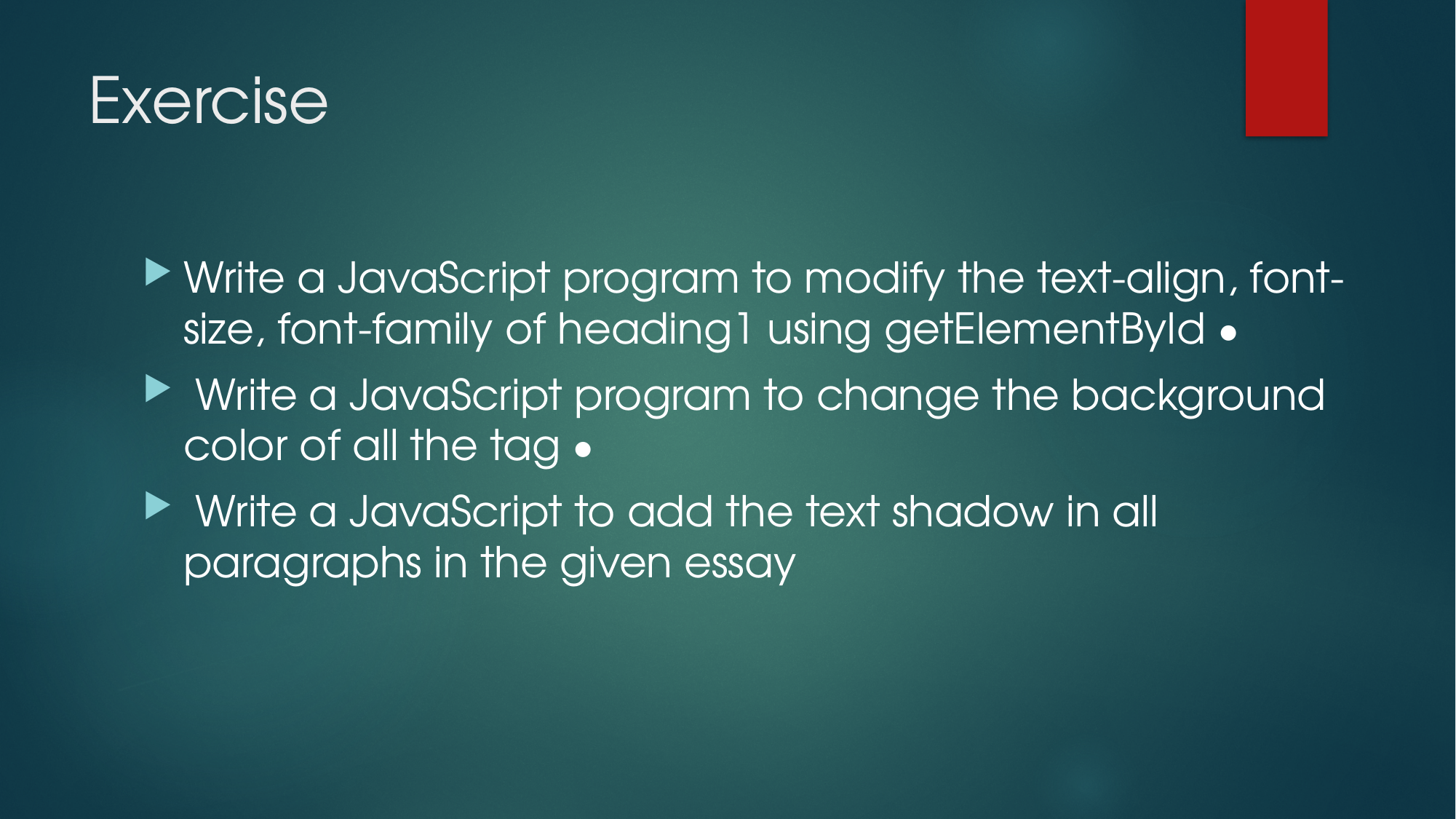

# Exercise
Write a JavaScript program to modify the text-align, font-size, font-family of heading1 using getElementById •
 Write a JavaScript program to change the background color of all the tag •
 Write a JavaScript to add the text shadow in all paragraphs in the given essay